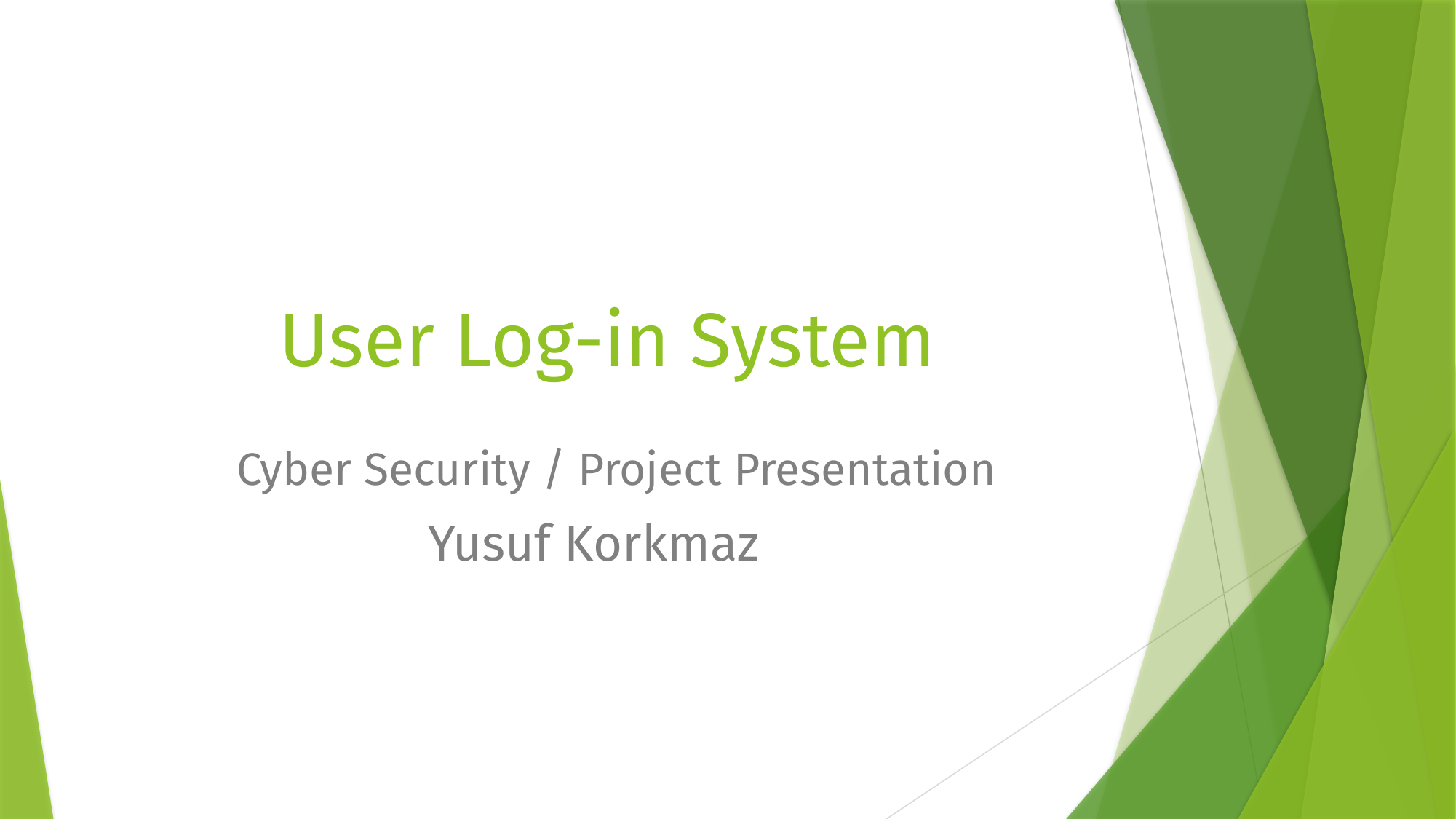

# User Log-in System
Cyber Security / Project Presentation

Yusuf Korkmaz